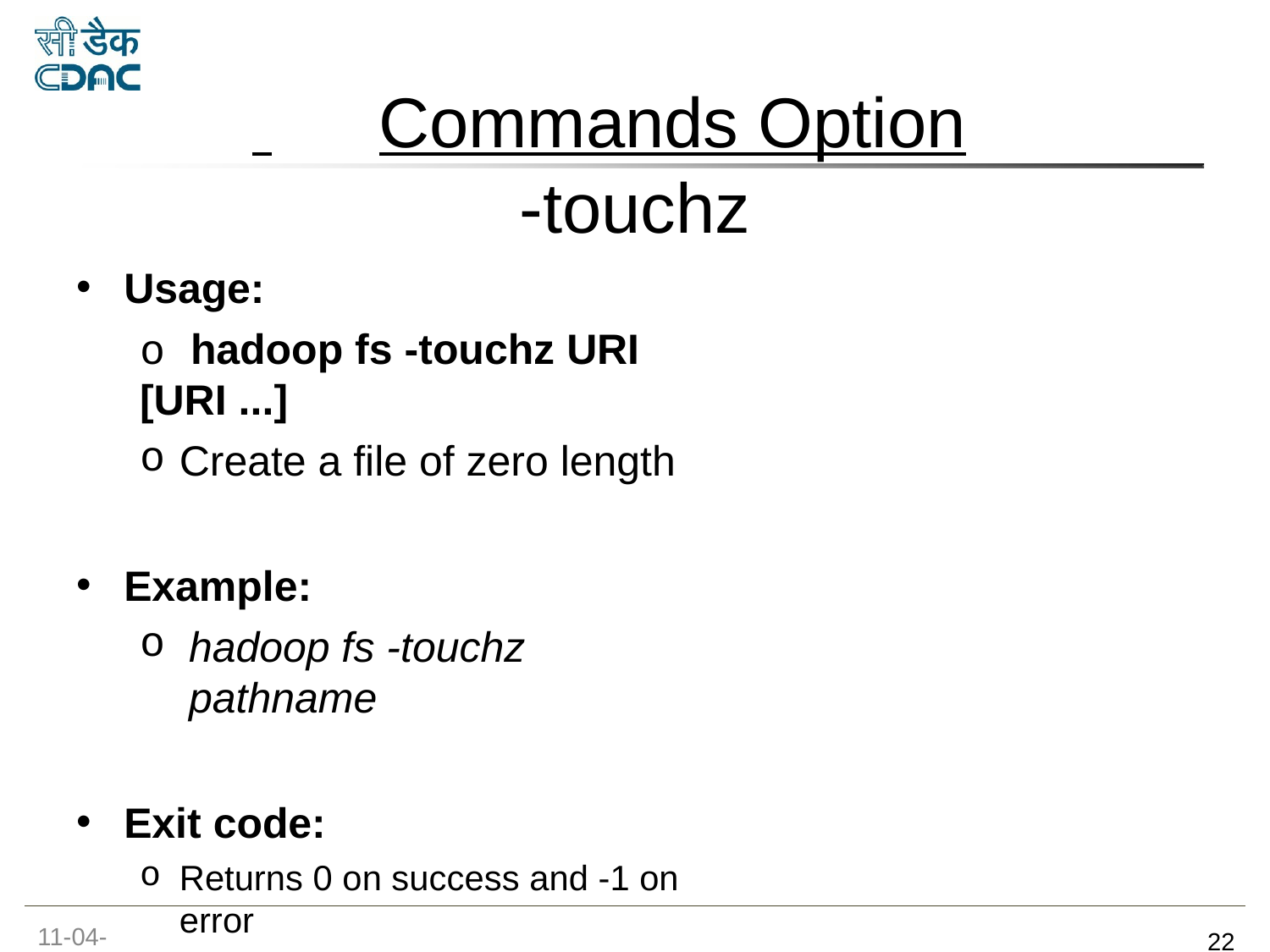

# Commands Option
-touchz

Usage:
o hadoop fs -touchz URI [URI ...]
Create a file of zero length

Example:
hadoop fs -touchz pathname

Exit code:
Returns 0 on success and -1 on error

11-04-2017
22